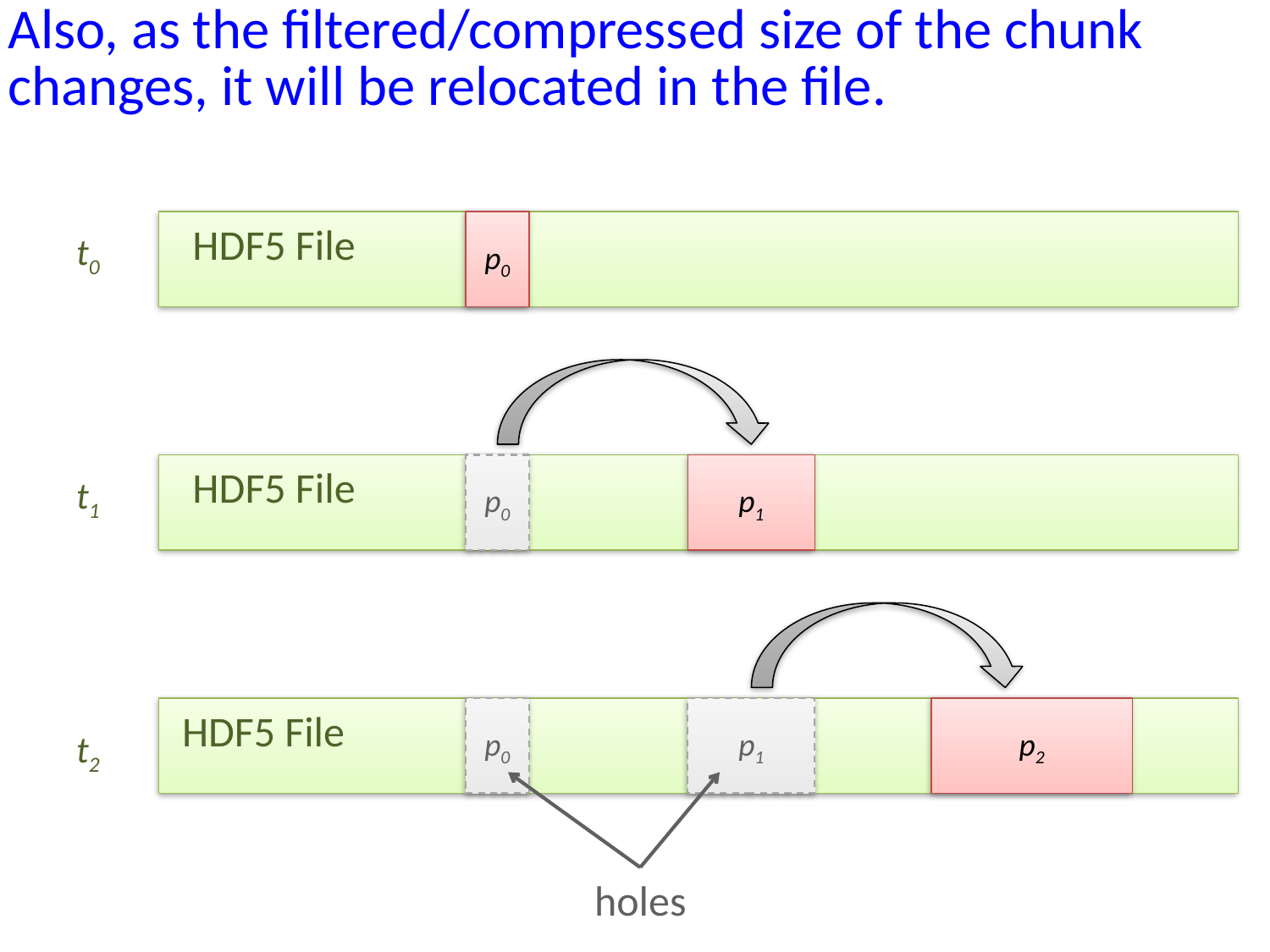

Also, as the filtered/compressed size of the chunk changes, it will be relocated in the file.

HDF5 File
p0
t0

HDF5 File
p0
p1
t1

HDF5 File
p0
p1
p2
t2
holes